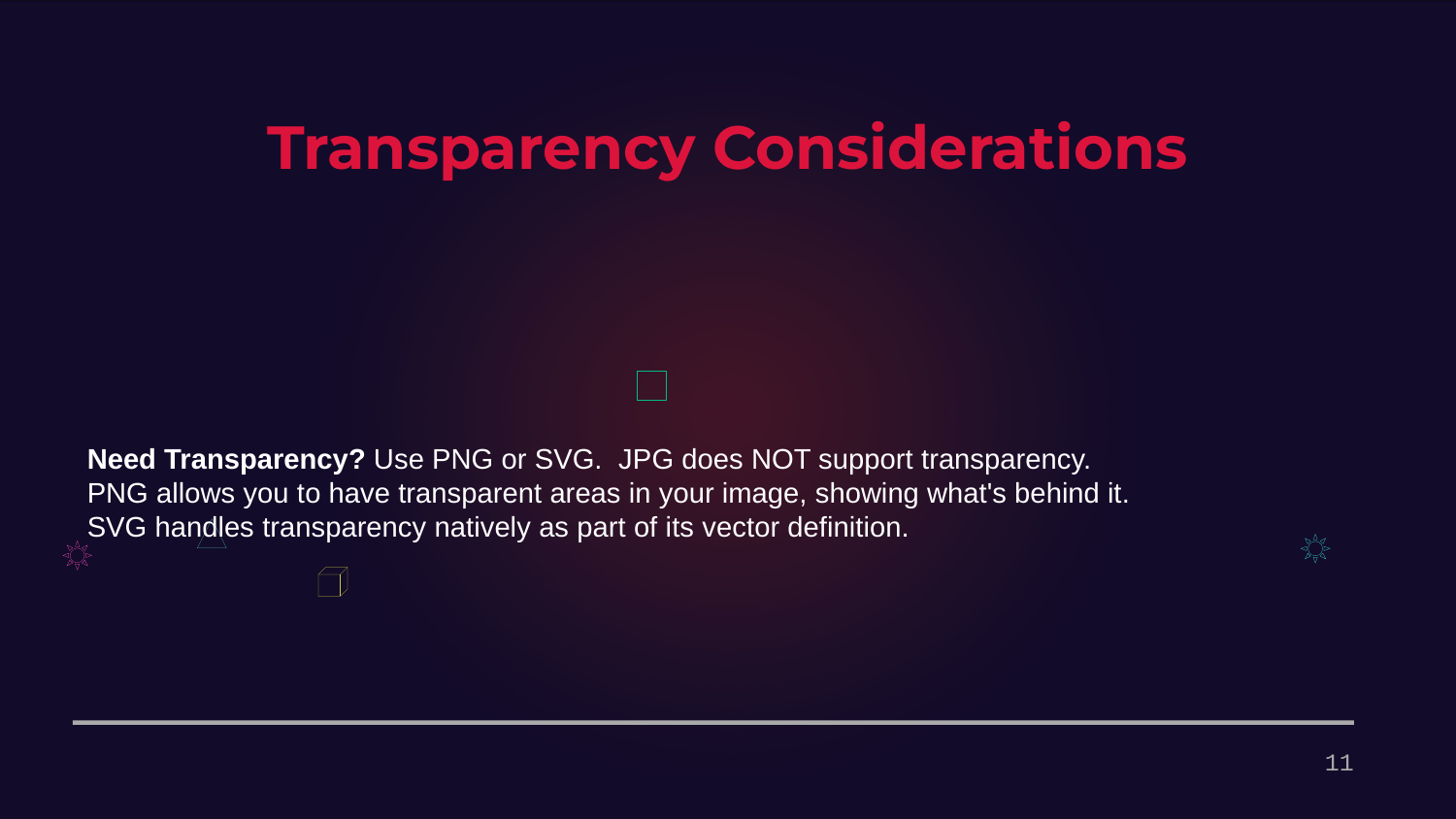

Transparency Considerations

Need Transparency? Use PNG or SVG.  JPG does NOT support transparency.
PNG allows you to have transparent areas in your image, showing what's behind it.
SVG handles transparency natively as part of its vector definition.

11